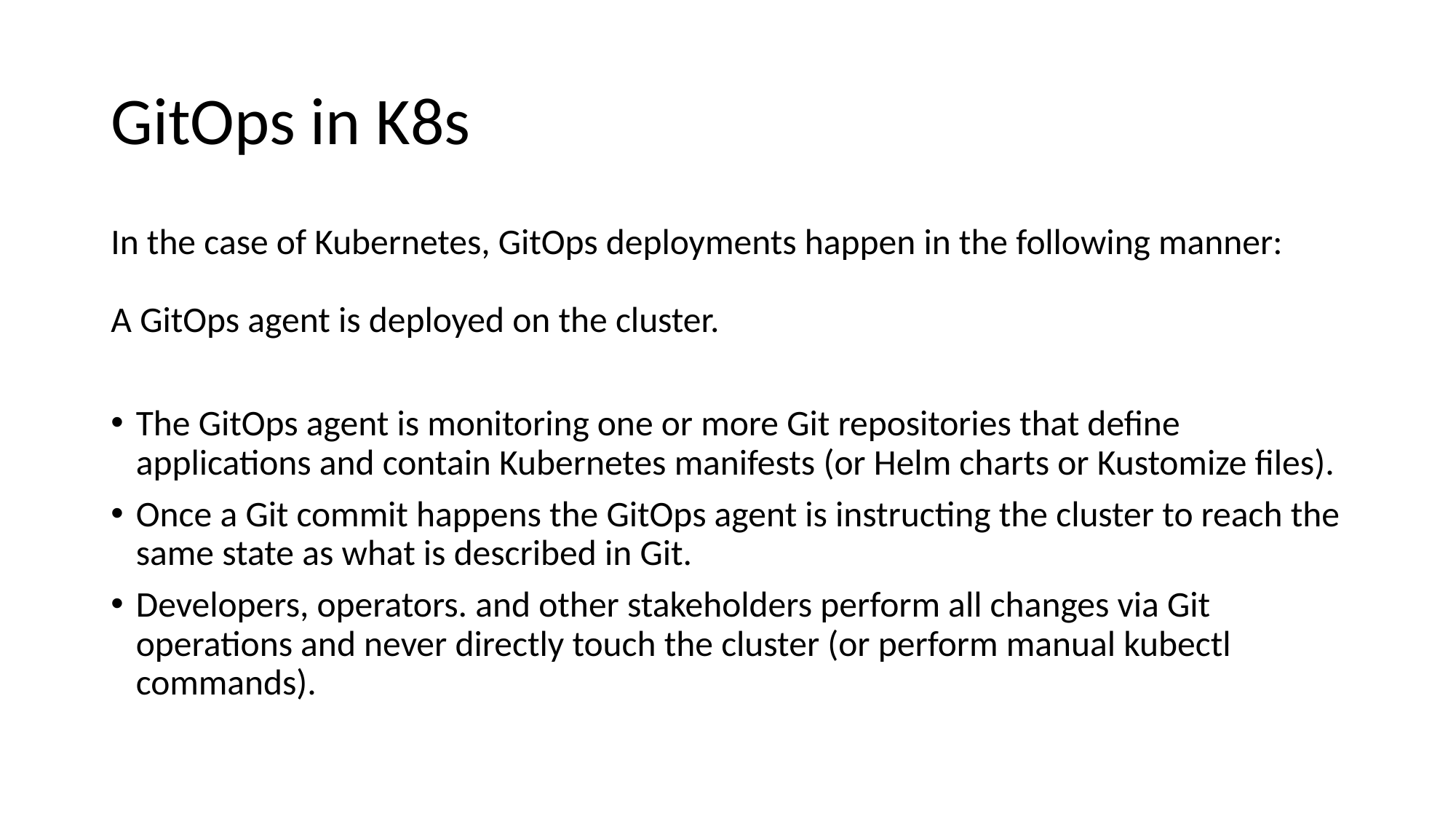

# GitOps in K8s
In the case of Kubernetes, GitOps deployments happen in the following manner:
A GitOps agent is deployed on the cluster.

The GitOps agent is monitoring one or more Git repositories that define applications and contain Kubernetes manifests (or Helm charts or Kustomize files).
Once a Git commit happens the GitOps agent is instructing the cluster to reach the same state as what is described in Git.
Developers, operators. and other stakeholders perform all changes via Git operations and never directly touch the cluster (or perform manual kubectl commands).